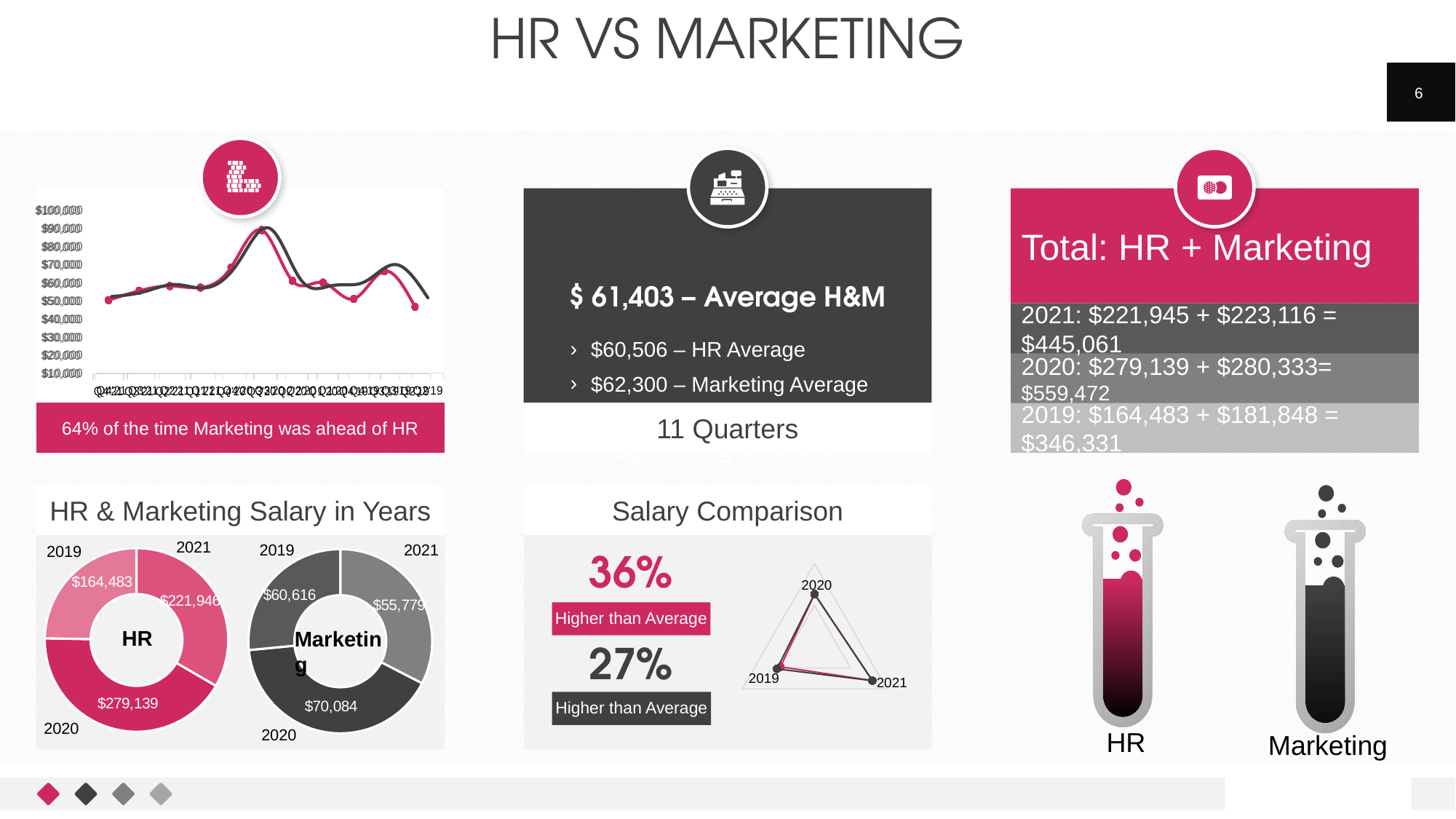

HR vs Marketing
6
Upcoming Deposits

Total: HR + Marketing

64% of the time Marketing was ahead of HR
$ 61,403 – Average H&M
11 Quarters

### Chart

| Category | Payout |
|---|---|
| Q4'21 | 52296.02 |
| Q3'21 | 54793.27 |
| Q2'21 | 58890.405000000006 |
| Q1'21 | 57136.450000000004 |
| Q4'20 | 70890.61 |
| Q3'20 | 89879.825 |
| Q2'20 | 61162.5 |
| Q1'20 | 58400.545 |
| Q4'19 | 60386.375 |
| Q3'19 | 69876.17 |
| Q2'19 | 51585.065 |

### Chart

| Category | Payout |
|---|---|
| Q4'21 | 50499.855 |
| Q3'21 | 55662.005000000005 |
| Q2'21 | 58303.735 |
| Q1'21 | 57479.27500000001 |
| Q4'20 | 68623.52 |
| Q3'20 | 89146.925 |
| Q2'20 | 61162.5 |
| Q1'20 | 60206.090000000004 |
| Q4'19 | 51200.905 |
| Q3'19 | 66495.8 |
| Q2'19 | 46786.775 |
2021: $221,945 + $223,116 = $445,061

$60,506 – HR Average
$62,300 – Marketing Average
2020: $279,139 + $280,333= $559,472

2019: $164,483 + $181,848 = $346,331

HR & Marketing Salary in Years

Salary Comparison

### Chart

| Category | South |
|---|---|
| 2021 | 63747.0 |
| 2020 | 80095.0 |
| 2019 | 51956.0 |
2021
2019
2021
2019
36%

### Chart

| Category | HR |
|---|---|
| 2021 | 221945.5 |
| 2020 | 279139.0 |
| 2019 | 164482.5 |

### Chart

| Category | North | South |
|---|---|---|
| 2021 | 63413.0 | 63747.0 |
| 2020 | 79754.0 | 80095.0 |
| 2019 | 46995.0 | 51956.0 |
2020

Higher than Average
HR
Marketing
27%
2019
2021
Higher than Average
2020
2020
HR
Marketing